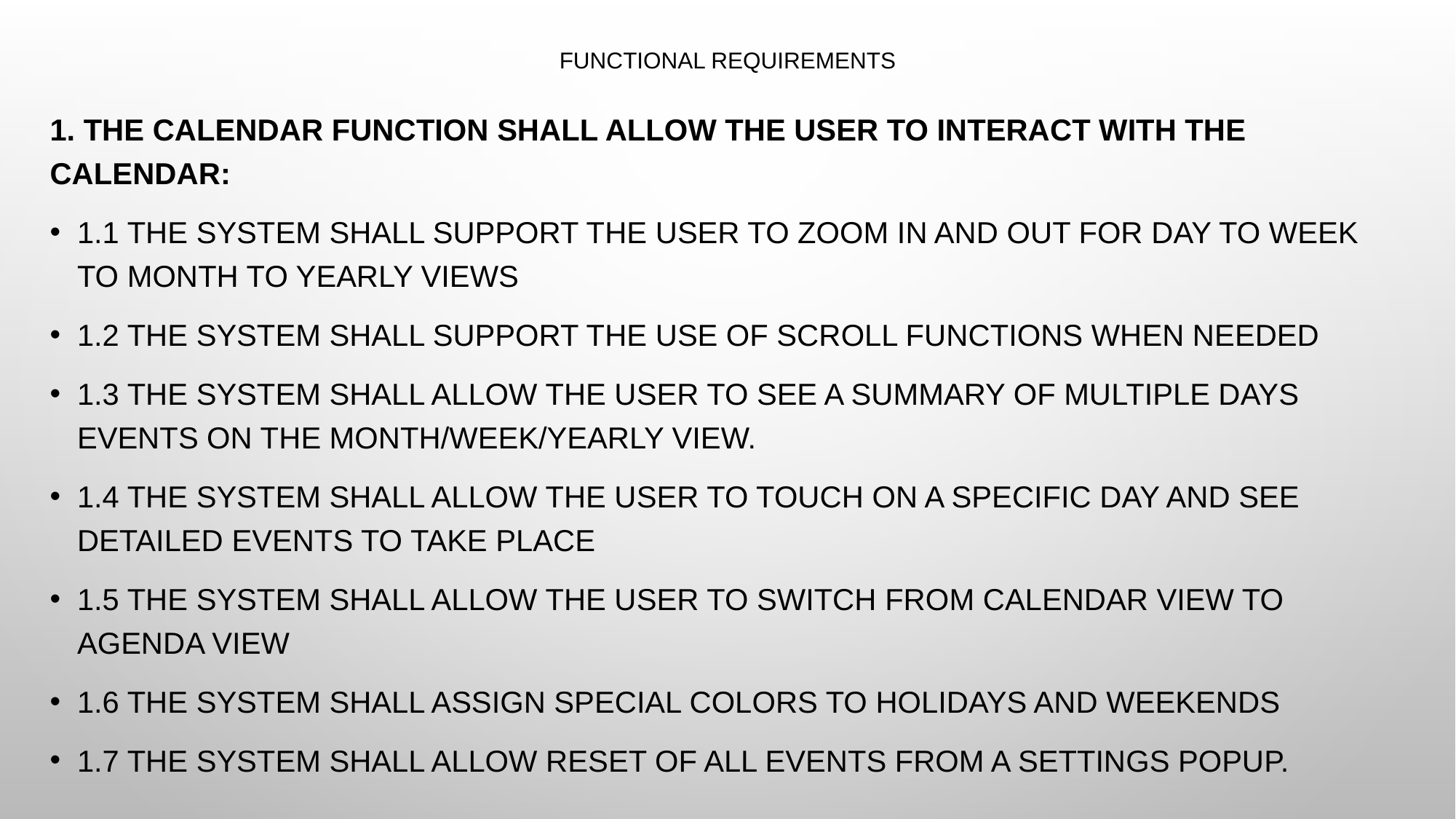

# Functional Requirements
1. The calendar function shall allow the user to interact with the calendar:
1.1 The system shall support the user to zoom in and out for day to week to month to yearly views
1.2 The system shall support the use of scroll functions when needed
1.3 The system shall allow the user to see a summary of multiple days events on the month/week/yearly view.
1.4 The system shall allow the user to touch on a specific day and see detailed events to take place
1.5 The system shall allow the user to switch from calendar view to agenda view
1.6 The system shall assign special colors to holidays and weekends
1.7 The system shall allow reset of all events from a settings popup.